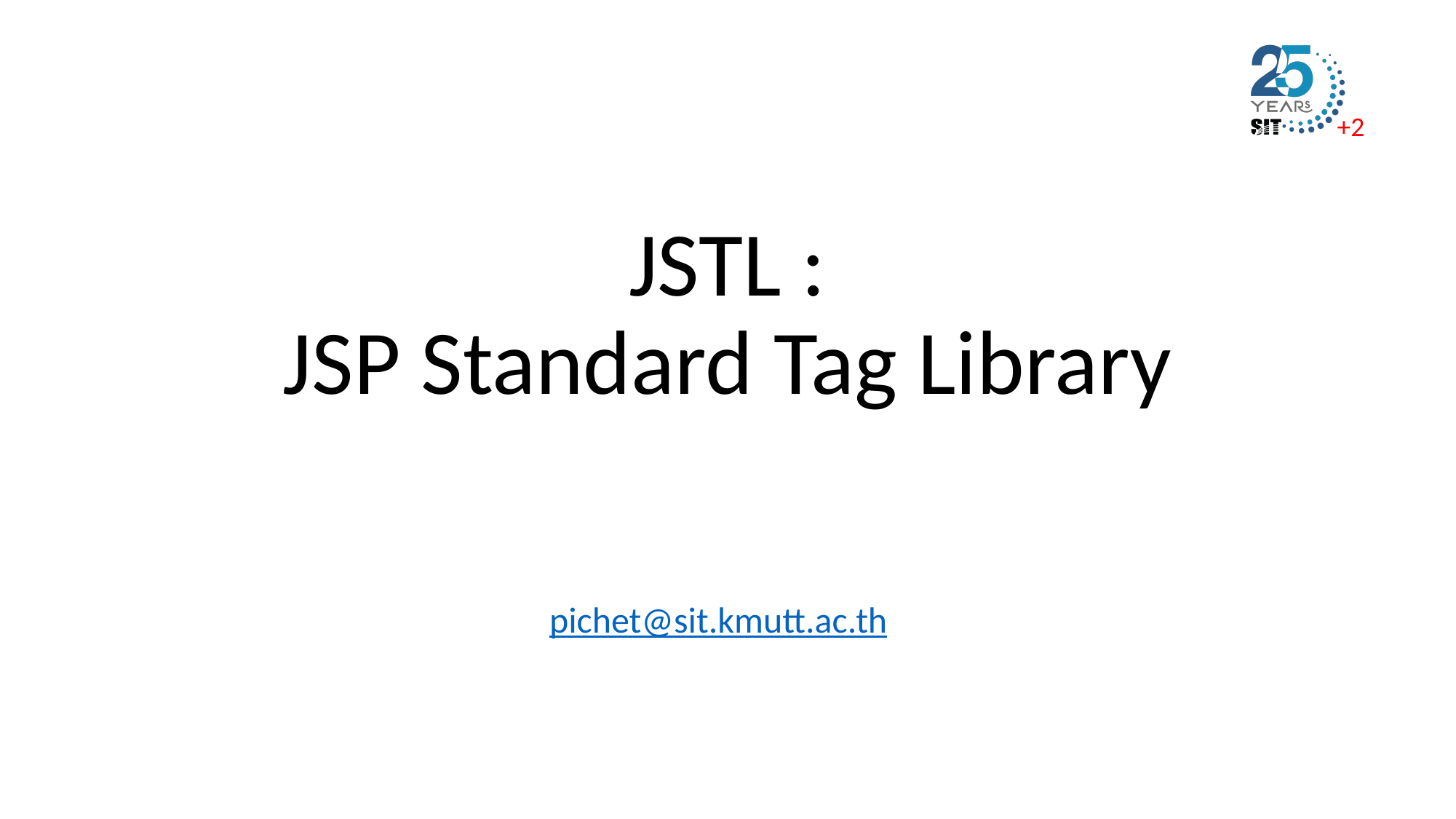

# JSTL : JSP Standard Tag Library
pichet@sit.kmutt.ac.th